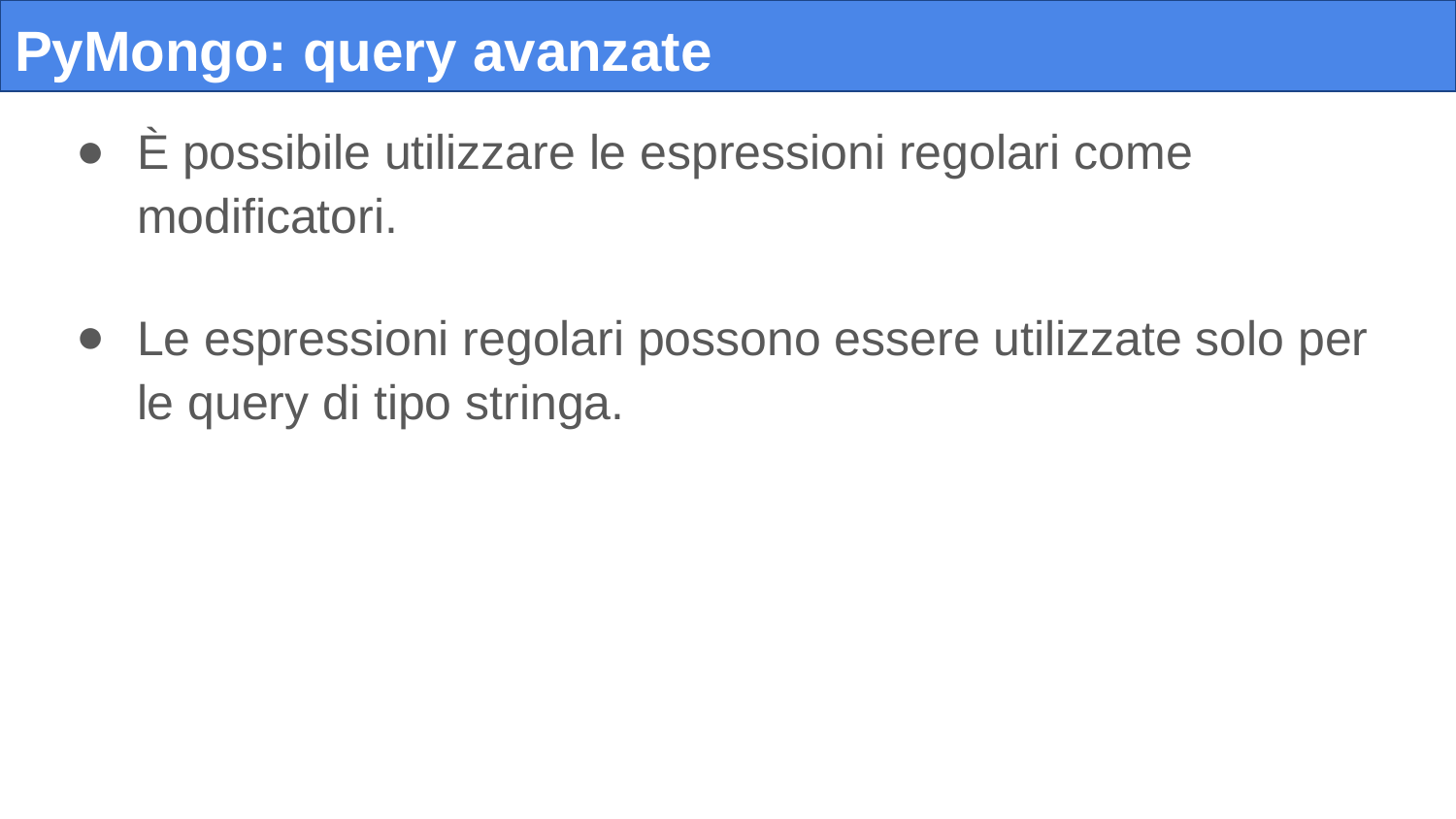

# PyMongo: query avanzate
È possibile utilizzare le espressioni regolari come modificatori.
Le espressioni regolari possono essere utilizzate solo per le query di tipo stringa.